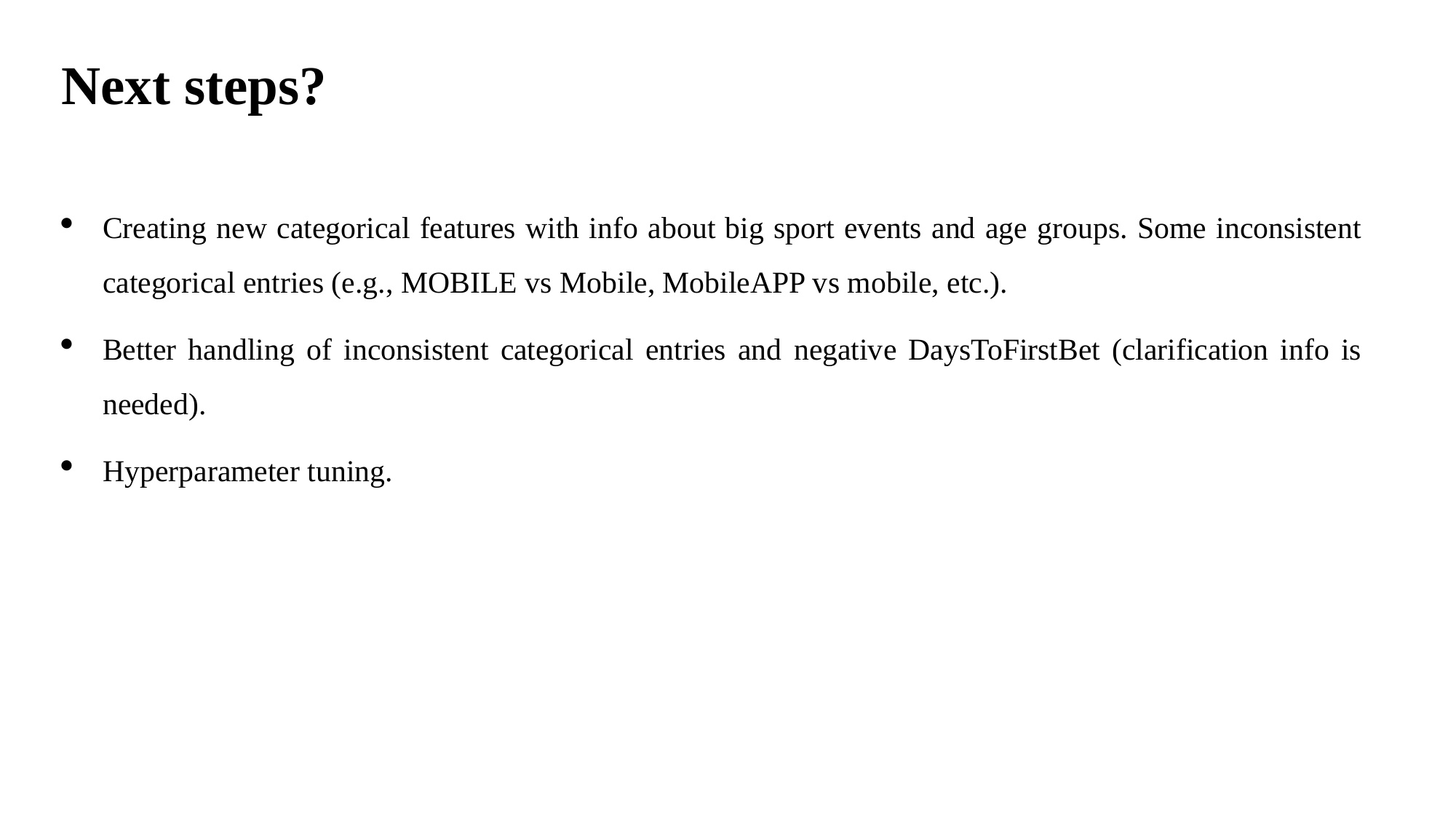

Next steps?
Creating new categorical features with info about big sport events and age groups. Some inconsistent categorical entries (e.g., MOBILE vs Mobile, MobileAPP vs mobile, etc.).
Better handling of inconsistent categorical entries and negative DaysToFirstBet (clarification info is needed).
Hyperparameter tuning.